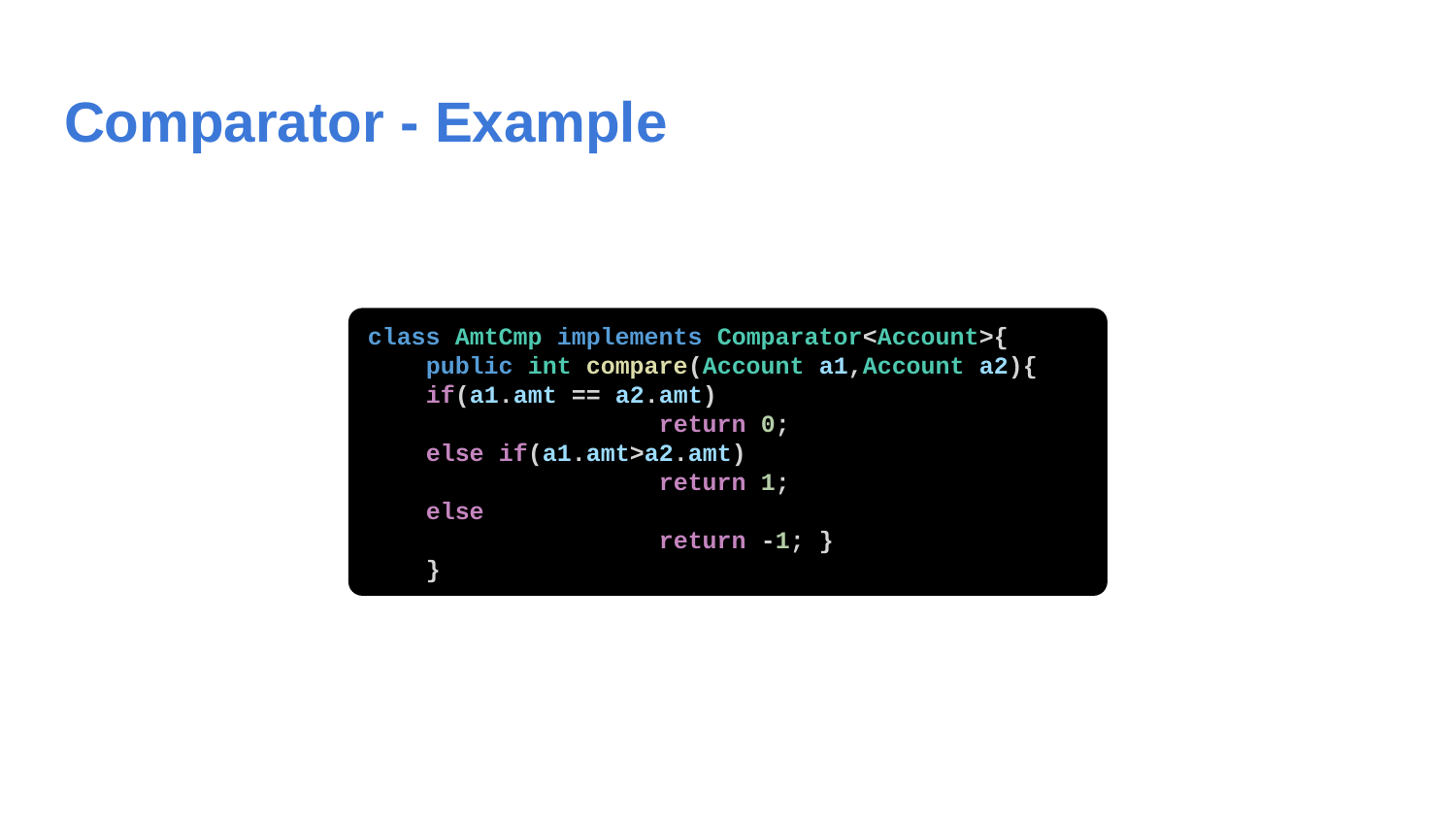

# Comparator - Example

class AmtCmp implements Comparator<Account>{
    public int compare(Account a1,Account a2){
    if(a1.amt == a2.amt)
    		return 0;
    else if(a1.amt>a2.amt)
    		return 1;
    else
    		return -1; }
    }